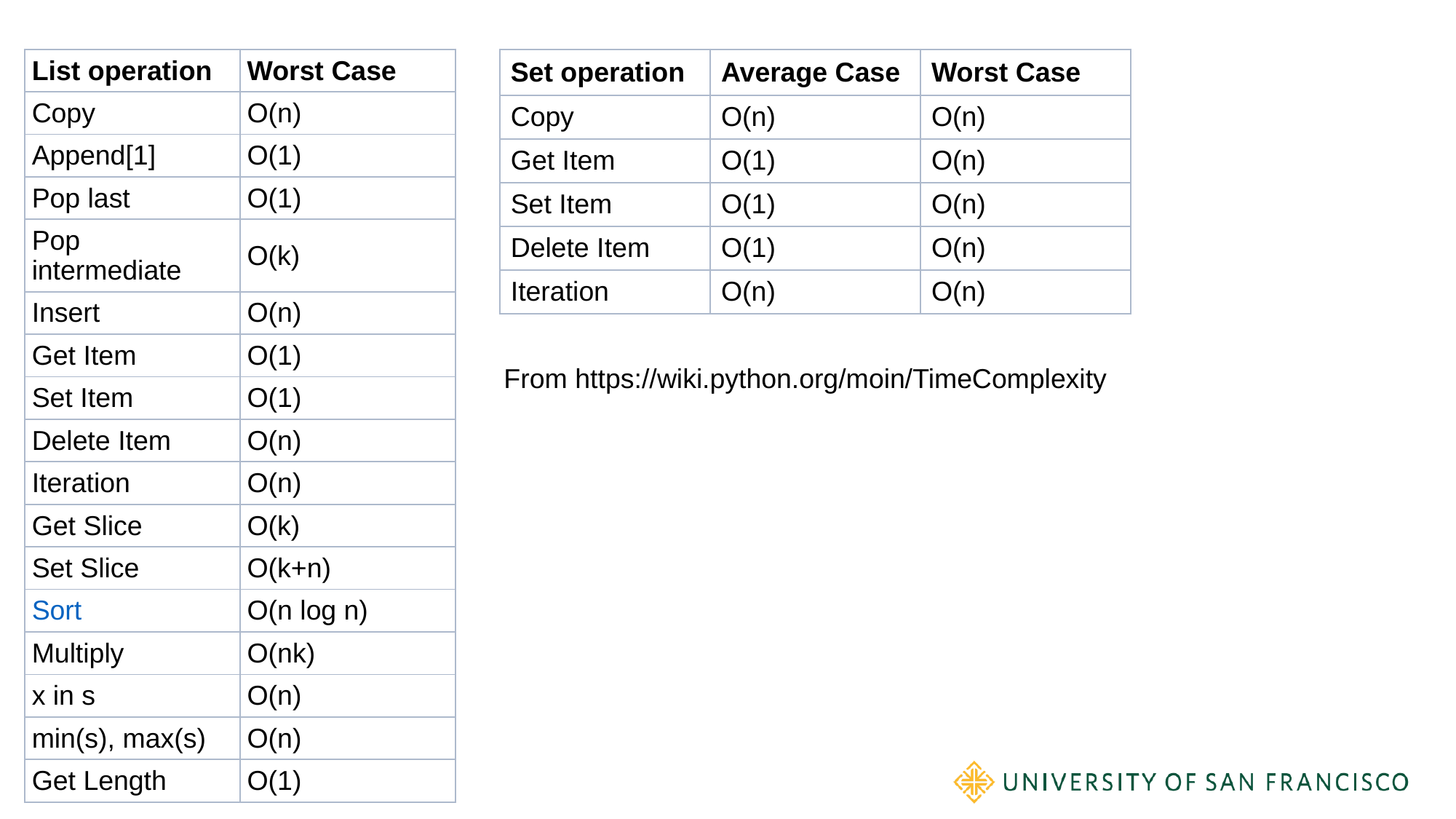

| List operation | Worst Case |
| --- | --- |
| Copy | O(n) |
| Append[1] | O(1) |
| Pop last | O(1) |
| Pop intermediate | O(k) |
| Insert | O(n) |
| Get Item | O(1) |
| Set Item | O(1) |
| Delete Item | O(n) |
| Iteration | O(n) |
| Get Slice | O(k) |
| Set Slice | O(k+n) |
| Sort | O(n log n) |
| Multiply | O(nk) |
| x in s | O(n) |
| min(s), max(s) | O(n) |
| Get Length | O(1) |
| Set operation | Average Case | Worst Case |
| --- | --- | --- |
| Copy | O(n) | O(n) |
| Get Item | O(1) | O(n) |
| Set Item | O(1) | O(n) |
| Delete Item | O(1) | O(n) |
| Iteration | O(n) | O(n) |
From https://wiki.python.org/moin/TimeComplexity